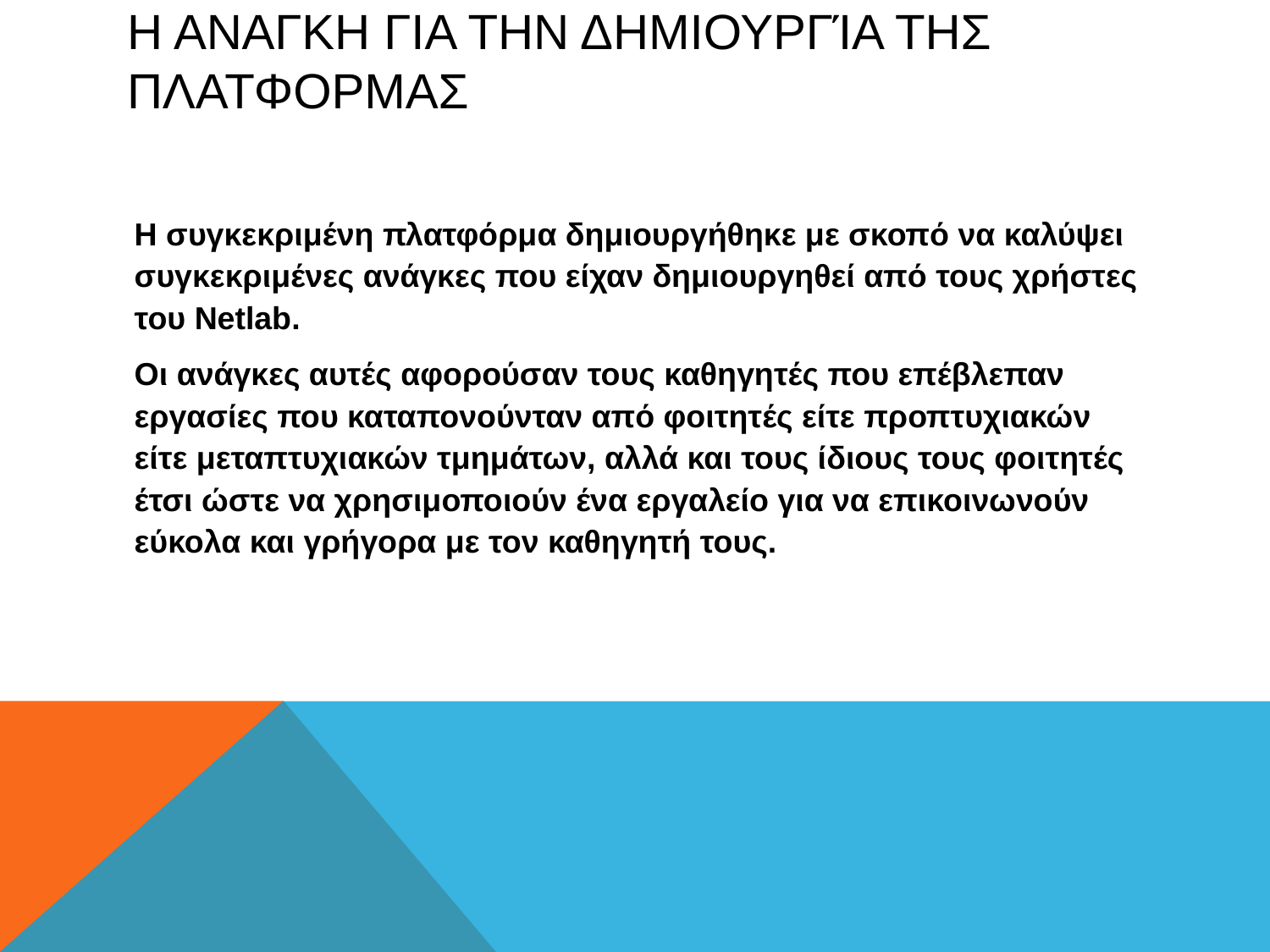

# Η αναγκη για την δημιουργία Τησ πλατφορμασ

	Η συγκεκριμένη πλατφόρμα δημιουργήθηκε με σκοπό να καλύψει συγκεκριμένες ανάγκες που είχαν δημιουργηθεί από τους χρήστες του Netlab.
	Οι ανάγκες αυτές αφορούσαν τους καθηγητές που επέβλεπαν εργασίες που καταπονούνταν από φοιτητές είτε προπτυχιακών είτε μεταπτυχιακών τμημάτων, αλλά και τους ίδιους τους φοιτητές έτσι ώστε να χρησιμοποιούν ένα εργαλείο για να επικοινωνούν εύκολα και γρήγορα με τον καθηγητή τους.